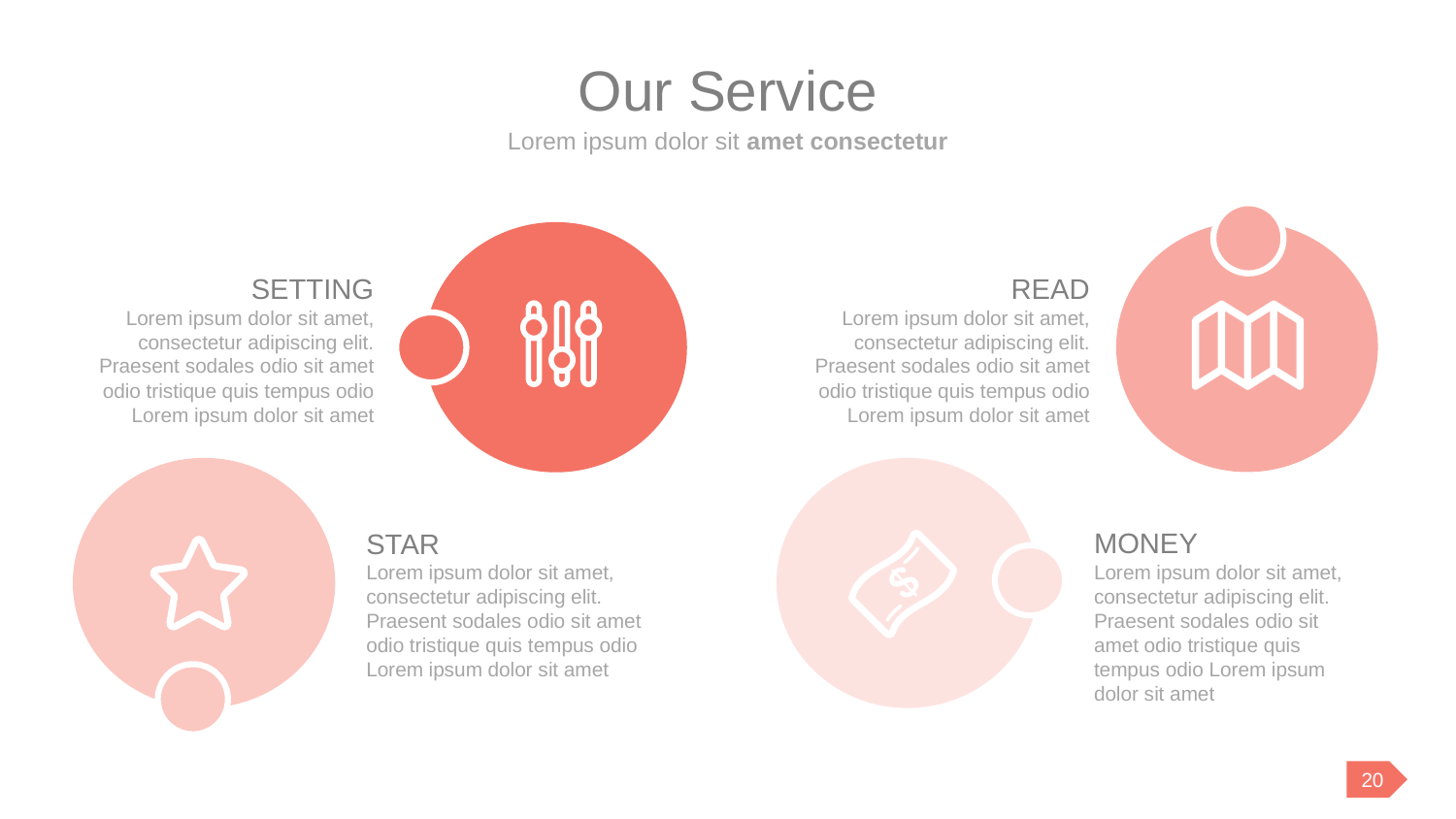

# Our Service
Lorem ipsum dolor sit amet consectetur

SETTING
Lorem ipsum dolor sit amet, consectetur adipiscing elit. Praesent sodales odio sit amet odio tristique quis tempus odio Lorem ipsum dolor sit amet
READ
Lorem ipsum dolor sit amet, consectetur adipiscing elit. Praesent sodales odio sit amet odio tristique quis tempus odio Lorem ipsum dolor sit amet

STAR
Lorem ipsum dolor sit amet, consectetur adipiscing elit. Praesent sodales odio sit amet odio tristique quis tempus odio Lorem ipsum dolor sit amet
MONEY
Lorem ipsum dolor sit amet, consectetur adipiscing elit. Praesent sodales odio sit amet odio tristique quis tempus odio Lorem ipsum dolor sit amet
20